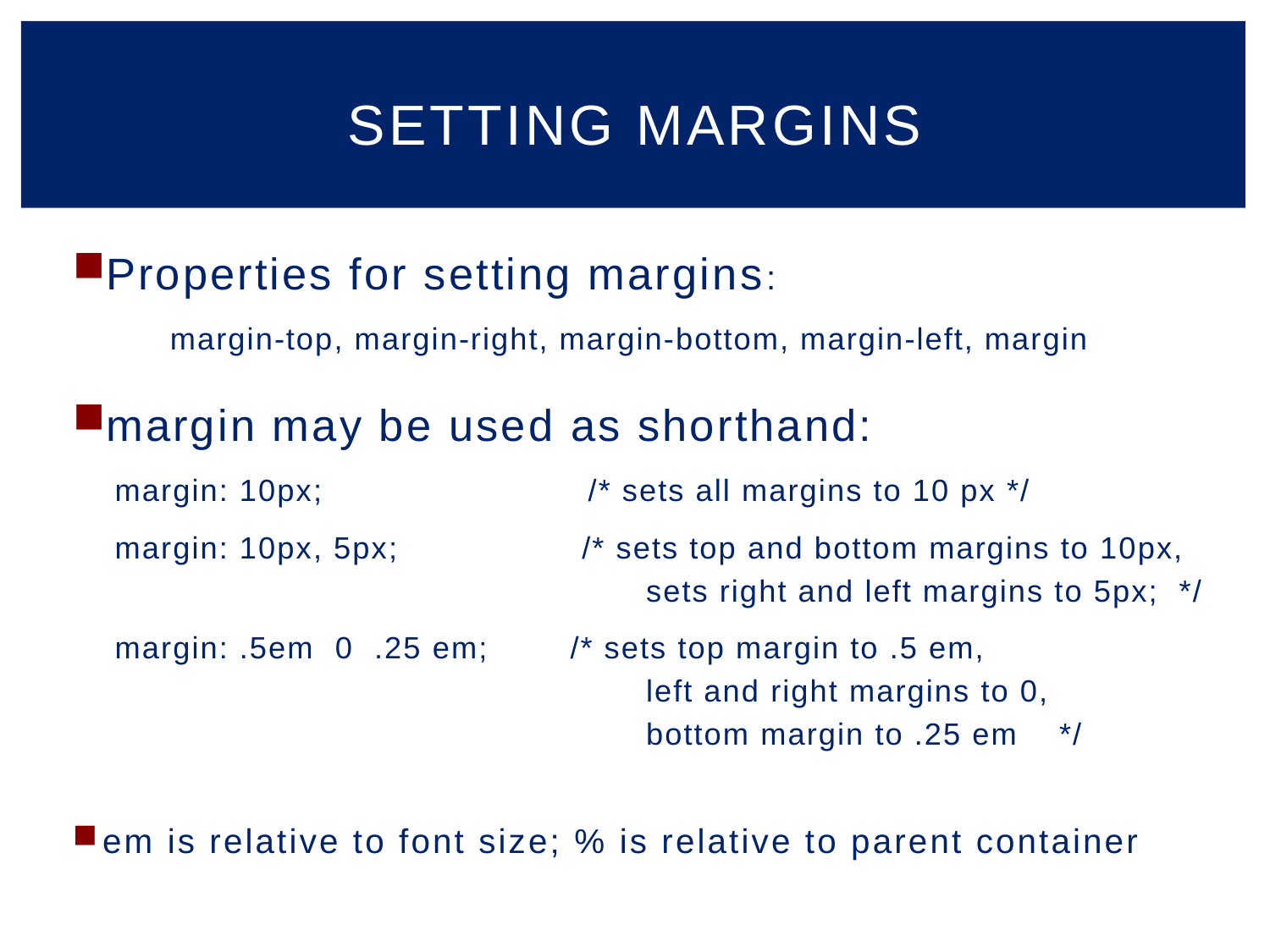

# Setting margins
Properties for setting margins:
      margin-top, margin-right, margin-bottom, margin-left, margin
margin may be used as shorthand:
margin: 10px;                          /* sets all margins to 10 px */
margin: 10px, 5px;                  /* sets top and bottom margins to 10px,
                                                    sets right and left margins to 5px;  */
margin: .5em  0  .25 em;        /* sets top margin to .5 em,
                                                    left and right margins to 0,
                                                    bottom margin to .25 em    */

em is relative to font size; % is relative to parent container